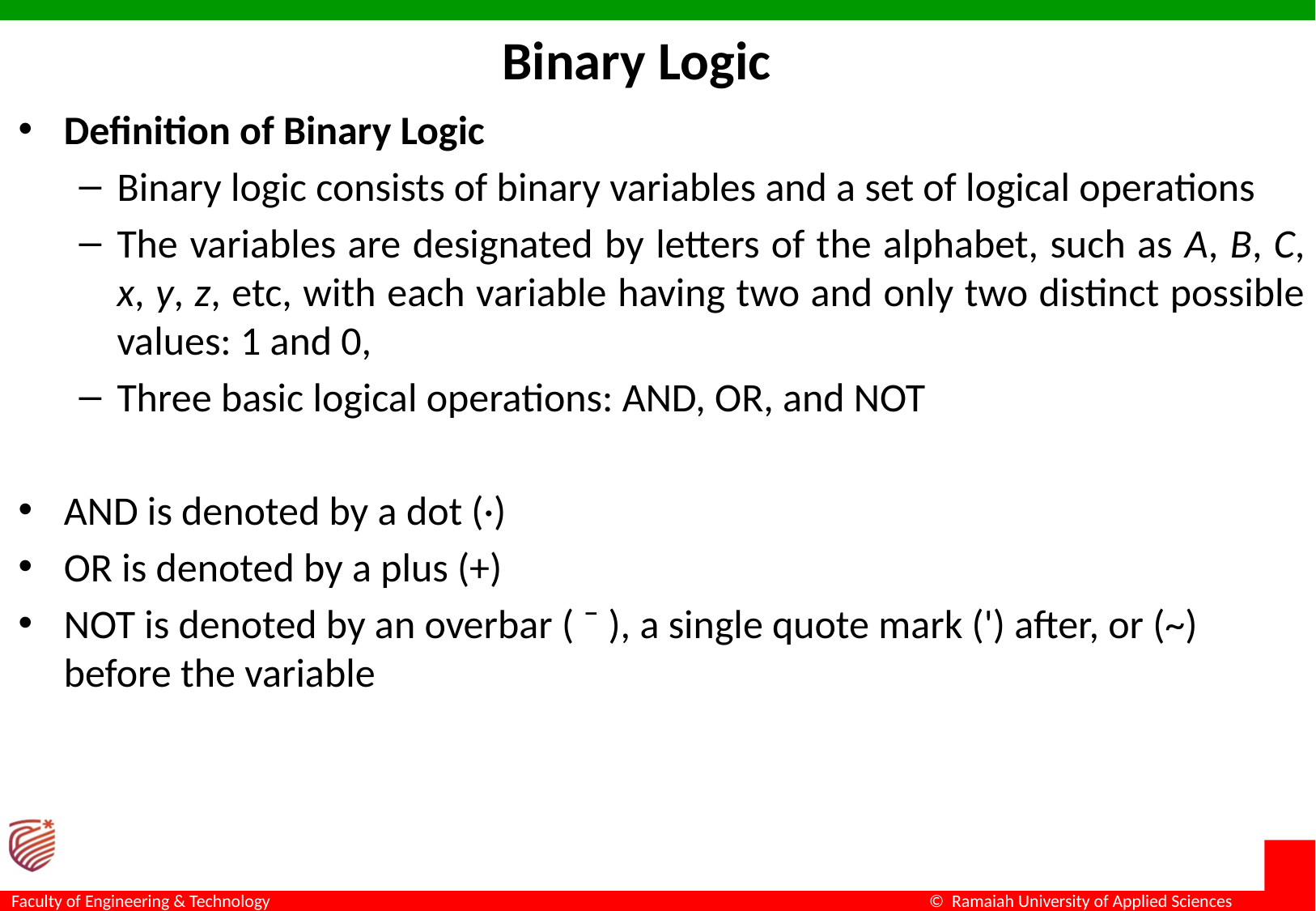

Binary Logic
Definition of Binary Logic
Binary logic consists of binary variables and a set of logical operations
The variables are designated by letters of the alphabet, such as A, B, C, x, y, z, etc, with each variable having two and only two distinct possible values: 1 and 0,
Three basic logical operations: AND, OR, and NOT

AND is denoted by a dot (·)
OR is denoted by a plus (+)
NOT is denoted by an overbar ( ¯ ), a single quote mark (') after, or (~) before the variable